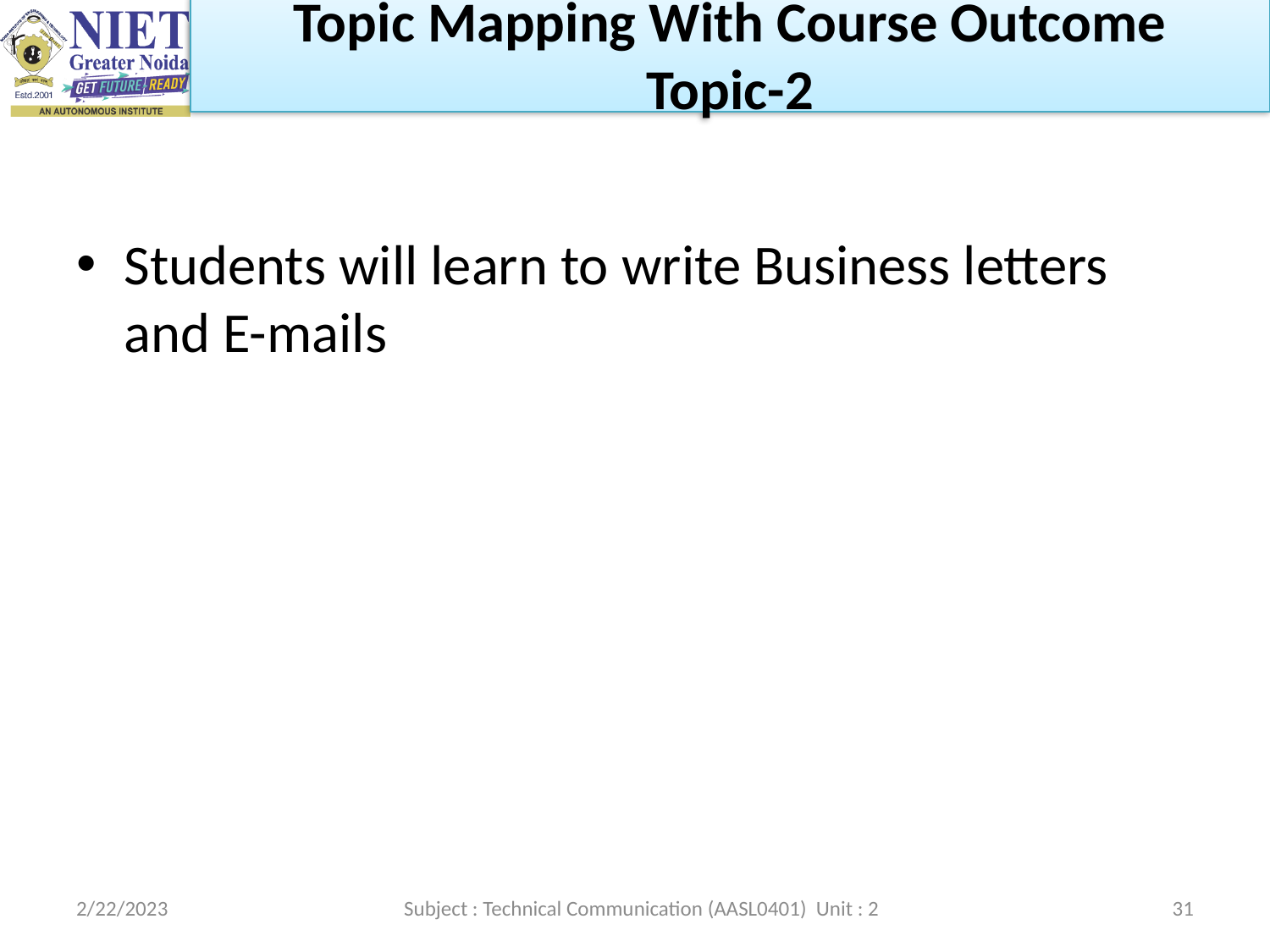

Topic Mapping With Course Outcome
Topic-2

Students will learn to write Business letters and E-mails

Subject : Technical Communication (AASL0401)  Unit : 2
2/22/2023
31